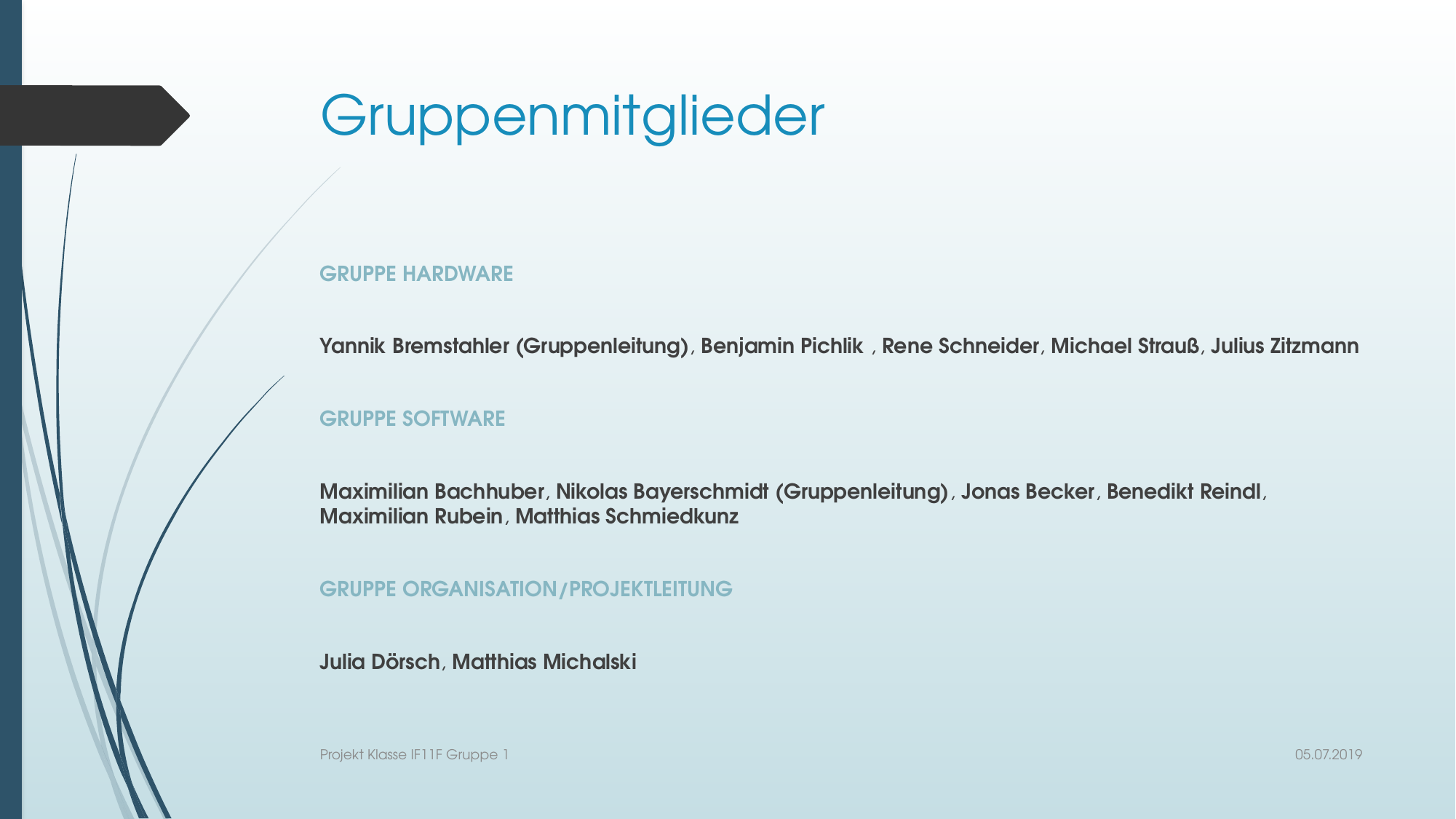

# Gruppenmitglieder
Gruppe Hardware

Yannik Bremstahler (Gruppenleitung), Benjamin Pichlik , Rene Schneider, Michael Strauß, Julius Zitzmann

Gruppe Software

Maximilian Bachhuber, Nikolas Bayerschmidt (Gruppenleitung), Jonas Becker, Benedikt Reindl, Maximilian Rubein, Matthias Schmiedkunz

Gruppe Organisation/Projektleitung

Julia Dörsch, Matthias Michalski

05.07.2019
Projekt Klasse IF11F Gruppe 1